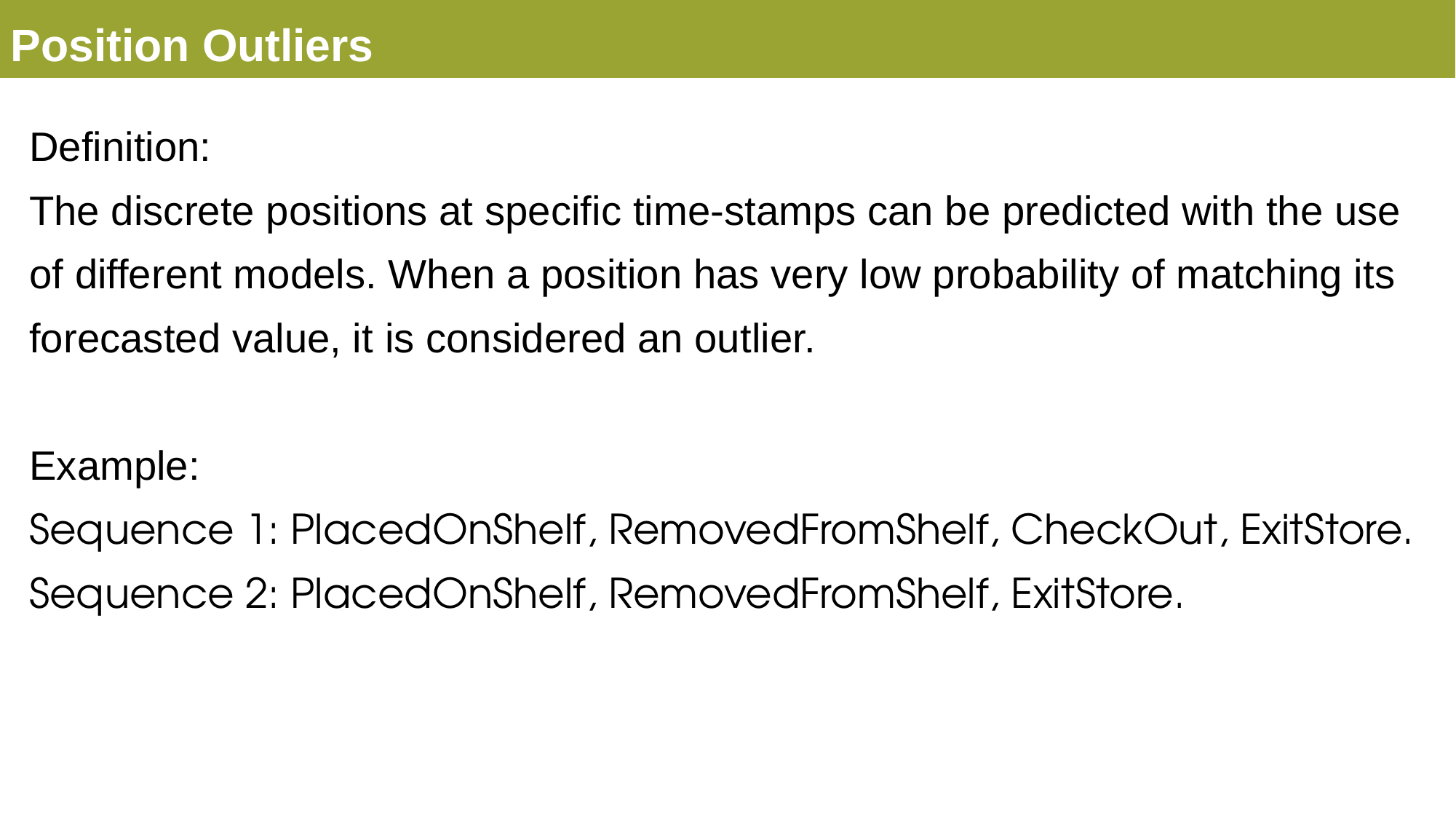

Position Outliers
Definition:
The discrete positions at specific time-stamps can be predicted with the use of different models. When a position has very low probability of matching its forecasted value, it is considered an outlier.

Example:
Sequence 1: PlacedOnShelf, RemovedFromShelf, CheckOut, ExitStore.
Sequence 2: PlacedOnShelf, RemovedFromShelf, ExitStore.